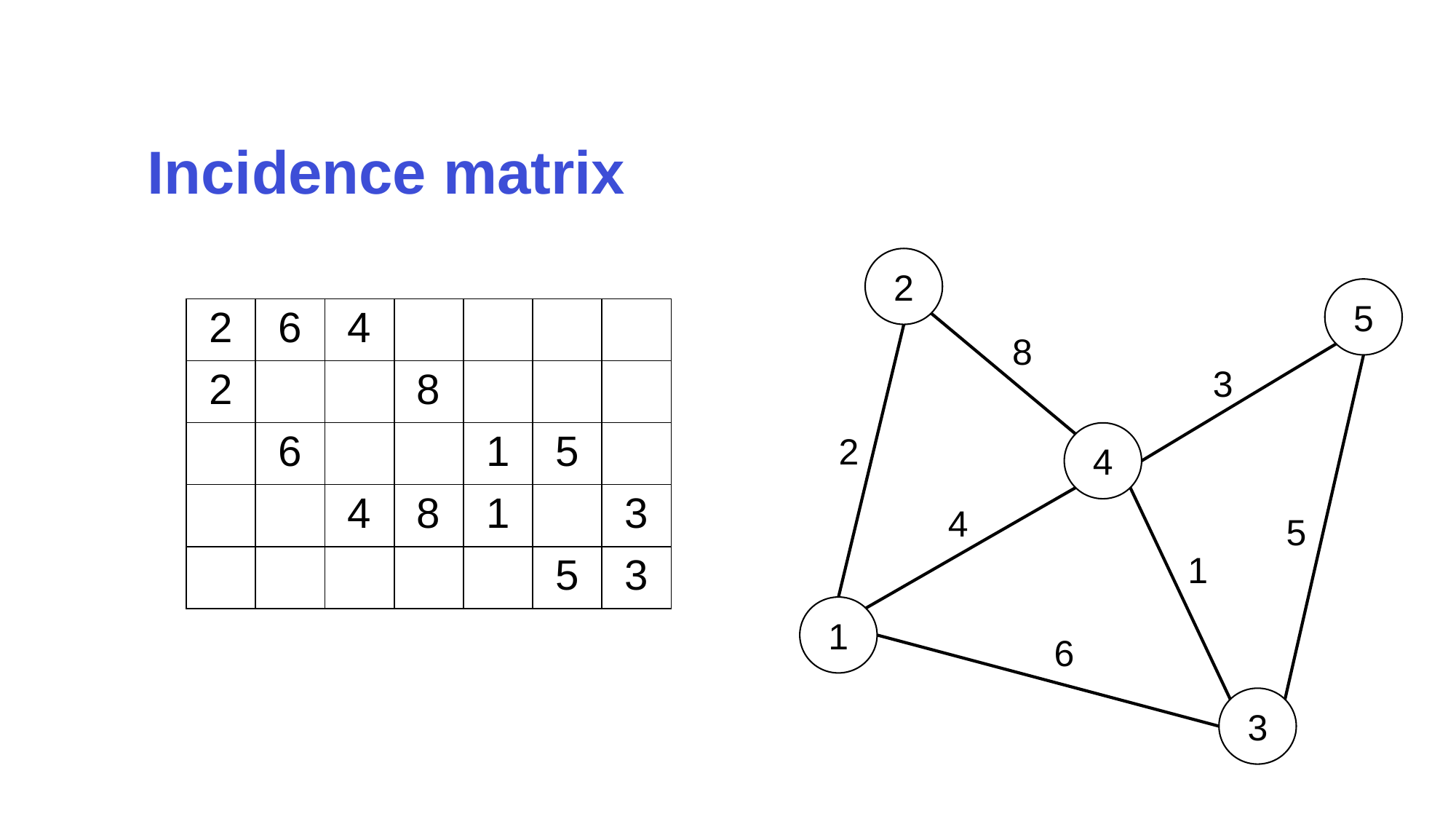

Incidence matrix
2
5
| 2 | 6 | 4 |  |  |  |  |
| --- | --- | --- | --- | --- | --- | --- |
| 2 |  |  | 8 |  |  |  |
|  | 6 |  |  | 1 | 5 |  |
|  |  | 4 | 8 | 1 |  | 3 |
|  |  |  |  |  | 5 | 3 |
8
3
2
4
4
5
1
1
6
3